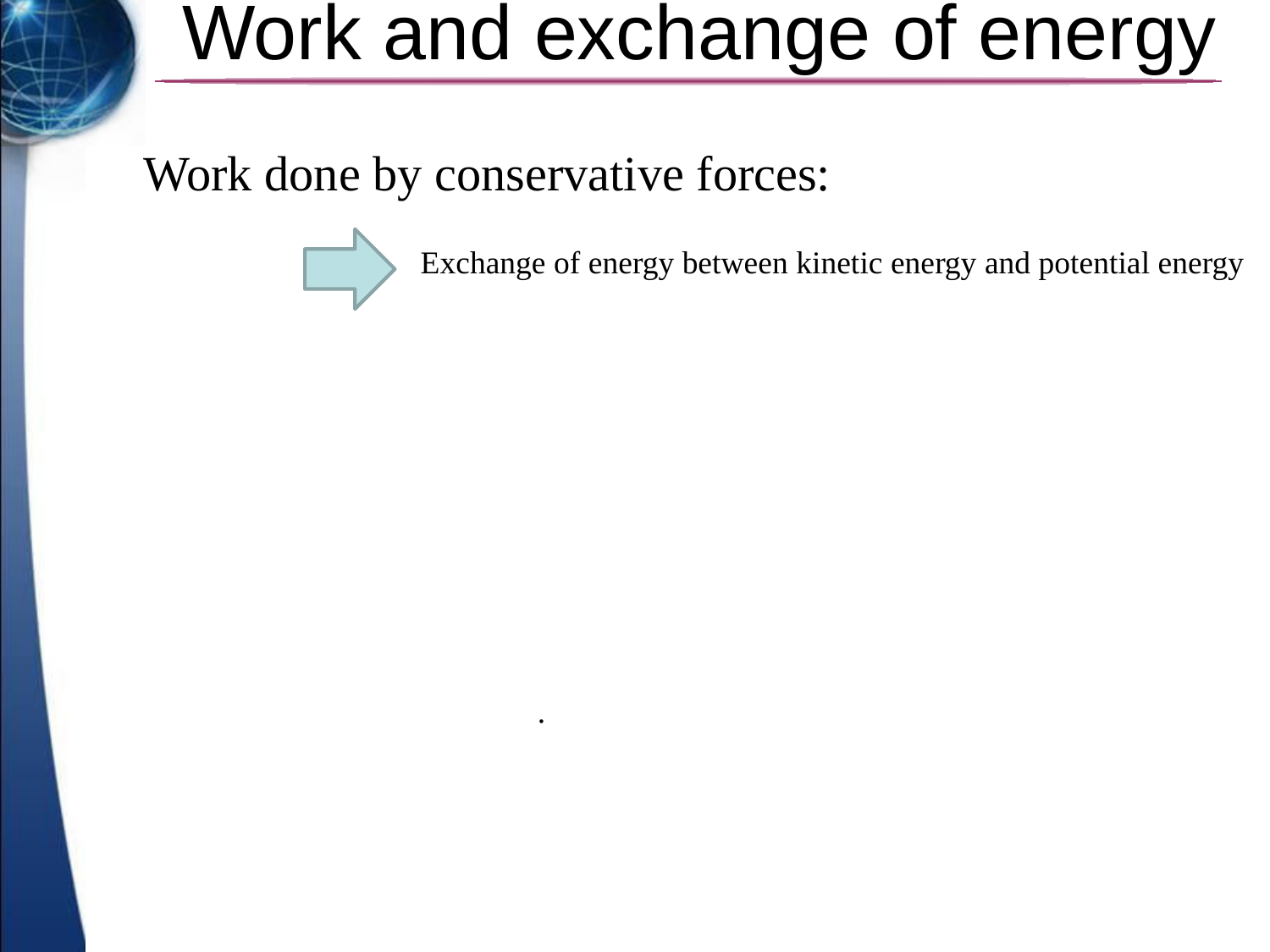

# Work and exchange of energy
Je peux prendre example en montrant de boule de papier lance en l’air
Work done by conservative forces:

Exchange of energy between kinetic energy and potential energy
Je peux prendre exemple friction des mains pour augmenter la temperature des mains
.
112